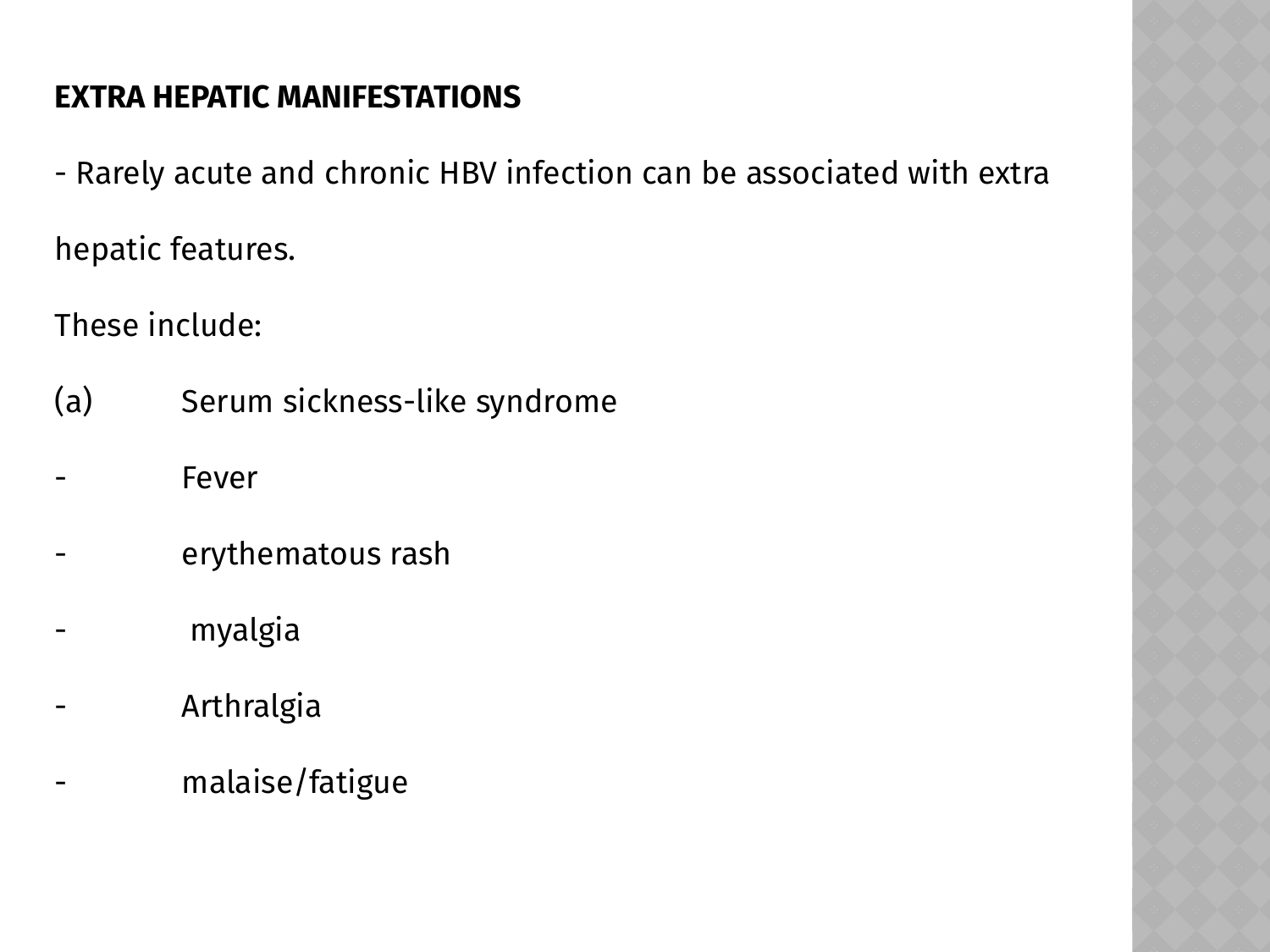

EXTRA HEPATIC MANIFESTATIONS
- Rarely acute and chronic HBV infection can be associated with extra hepatic features.
These include:
(a)	Serum sickness-like syndrome
-	Fever
-     	erythematous rash
-	 myalgia
-	Arthralgia
-	malaise/fatigue